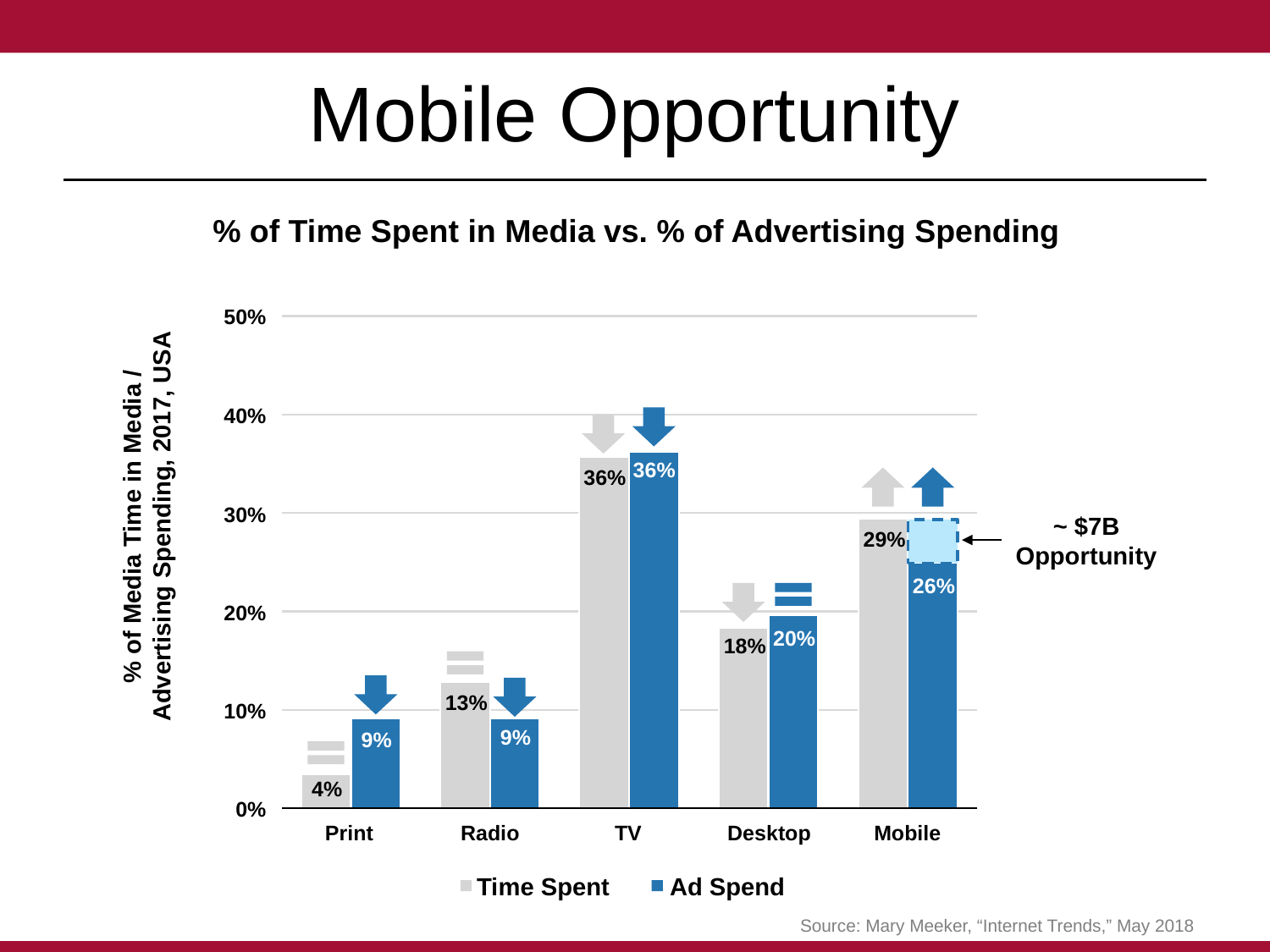

# Mobile Opportunity
% of Time Spent in Media vs. % of Advertising Spending
50%
40%

36%
36%

% of Media Time in Media / Advertising Spending, 2017, USA
30%
~ $7B
Opportunity
29%
26%

20%
20%

18%

13%

10%
9%
9%

4%

0%
Print
Radio
TV
Desktop
Mobile
Time Spent

Ad Spend

Source: Mary Meeker, “Internet Trends,” May 2018